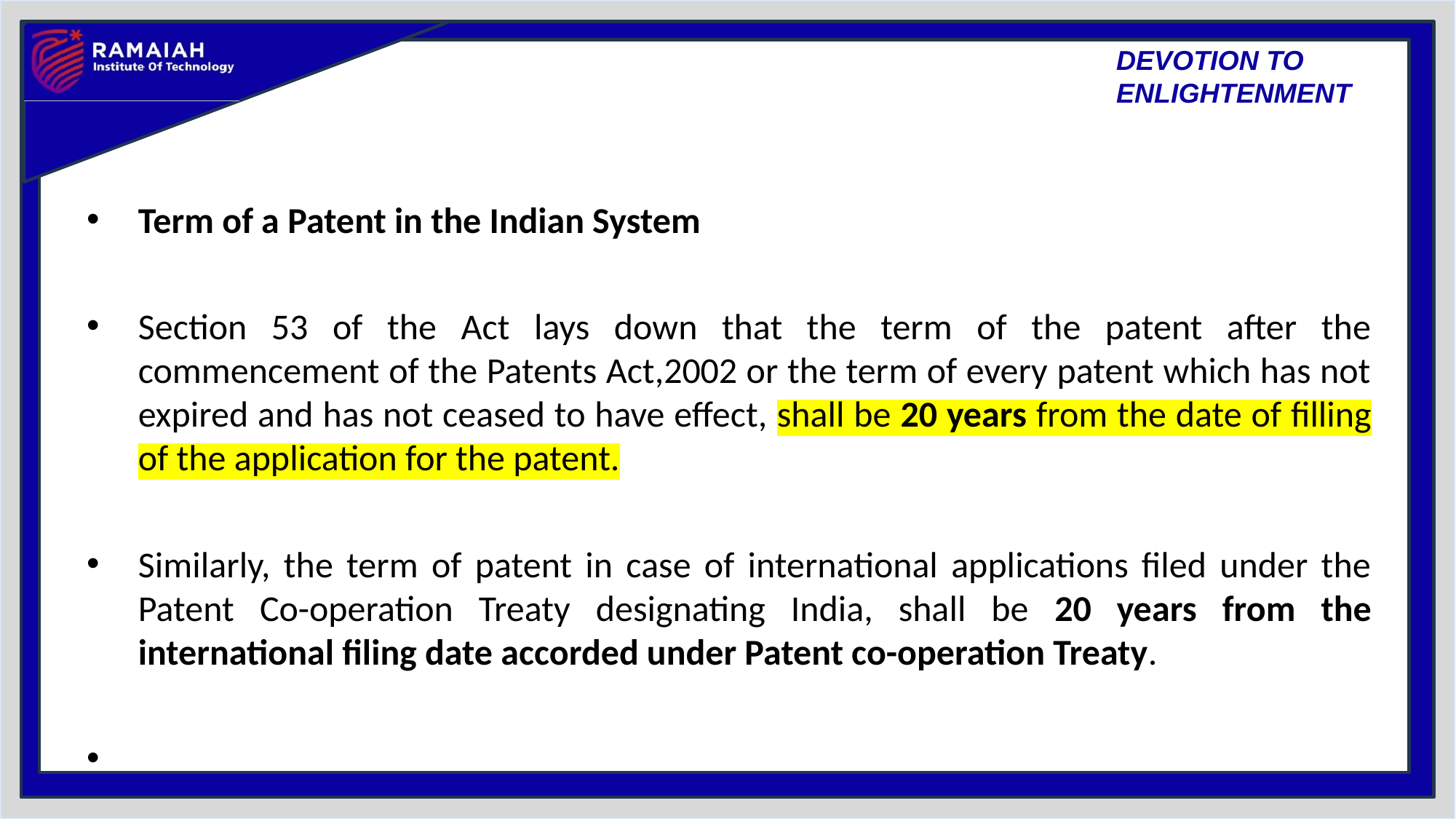

#
Term of a Patent in the Indian System

Section 53 of the Act lays down that the term of the patent after the commencement of the Patents Act,2002 or the term of every patent which has not expired and has not ceased to have effect, shall be 20 years from the date of filling of the application for the patent.

Similarly, the term of patent in case of international applications filed under the Patent Co-operation Treaty designating India, shall be 20 years from the international filing date accorded under Patent co-operation Treaty.